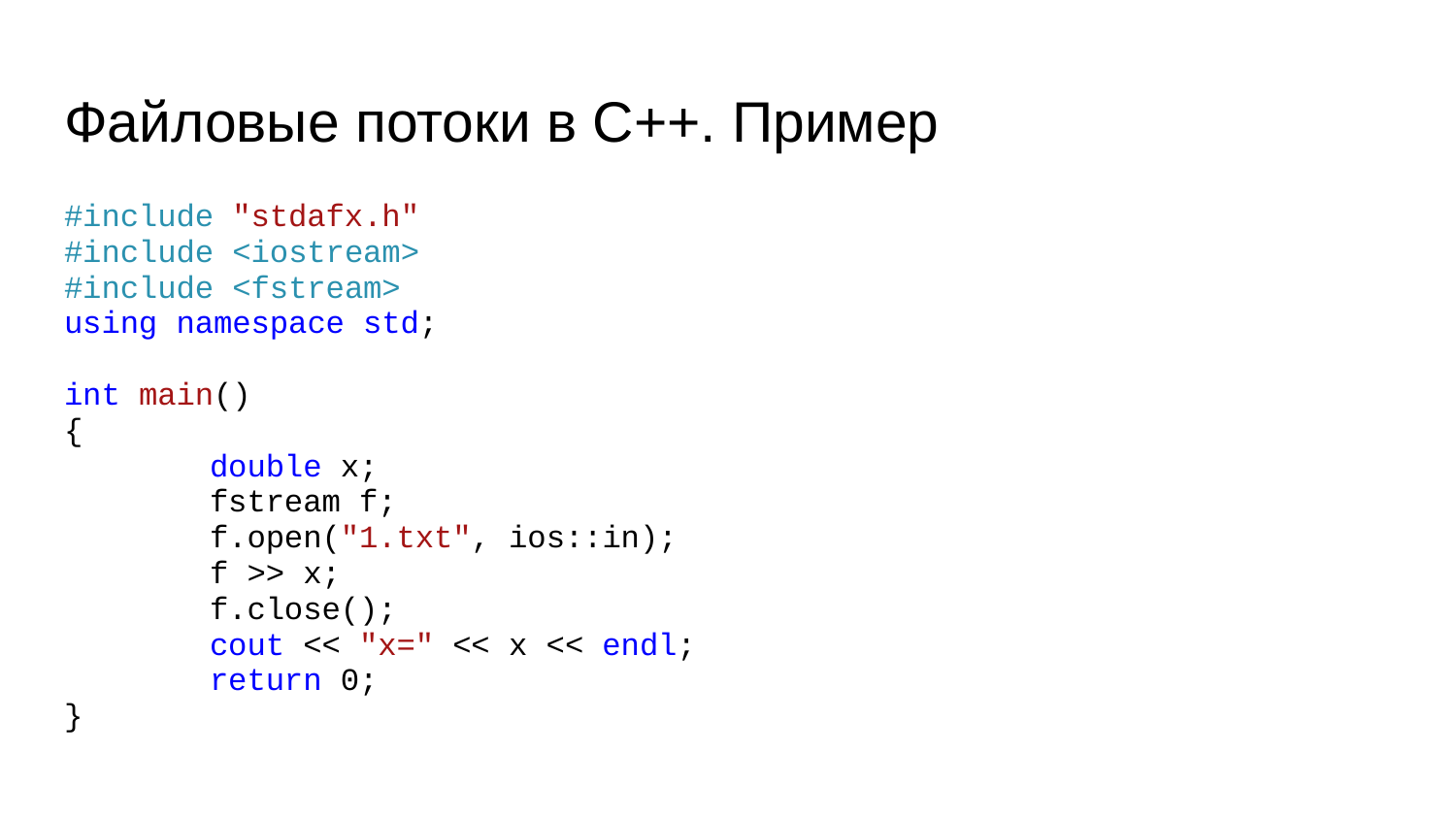

# Файловые потоки в C++. Пример
#include "stdafx.h"
#include <iostream>
#include <fstream>
using namespace std;

int main()
{
	double x;
	fstream f;
	f.open("1.txt", ios::in);
	f >> x;
	f.close();
	cout << "x=" << x << endl;
	return 0;
}